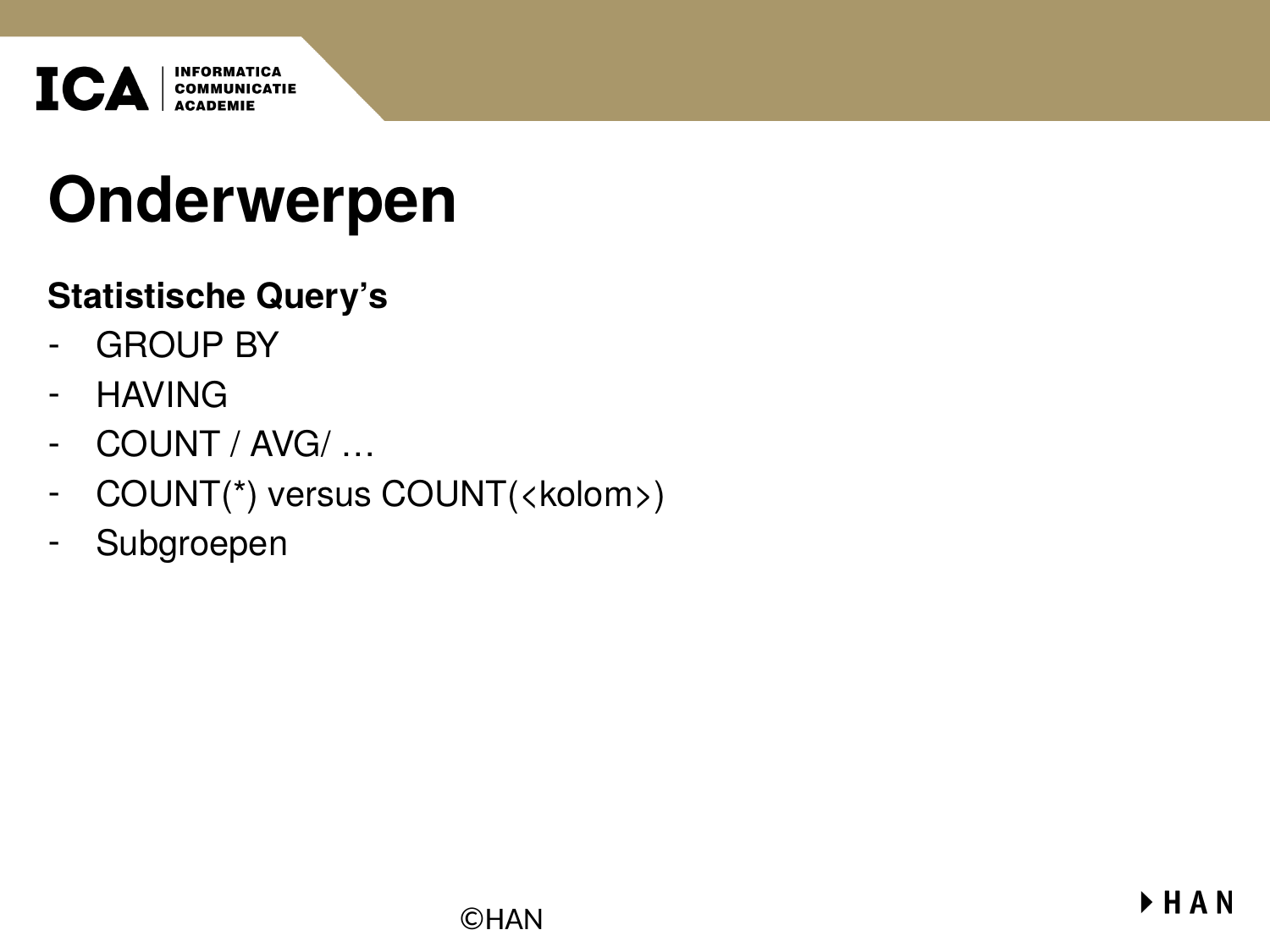

# Onderwerpen
Statistische Query’s
GROUP BY
HAVING
COUNT / AVG/ …
COUNT(*) versus COUNT(<kolom>)
Subgroepen
©HAN